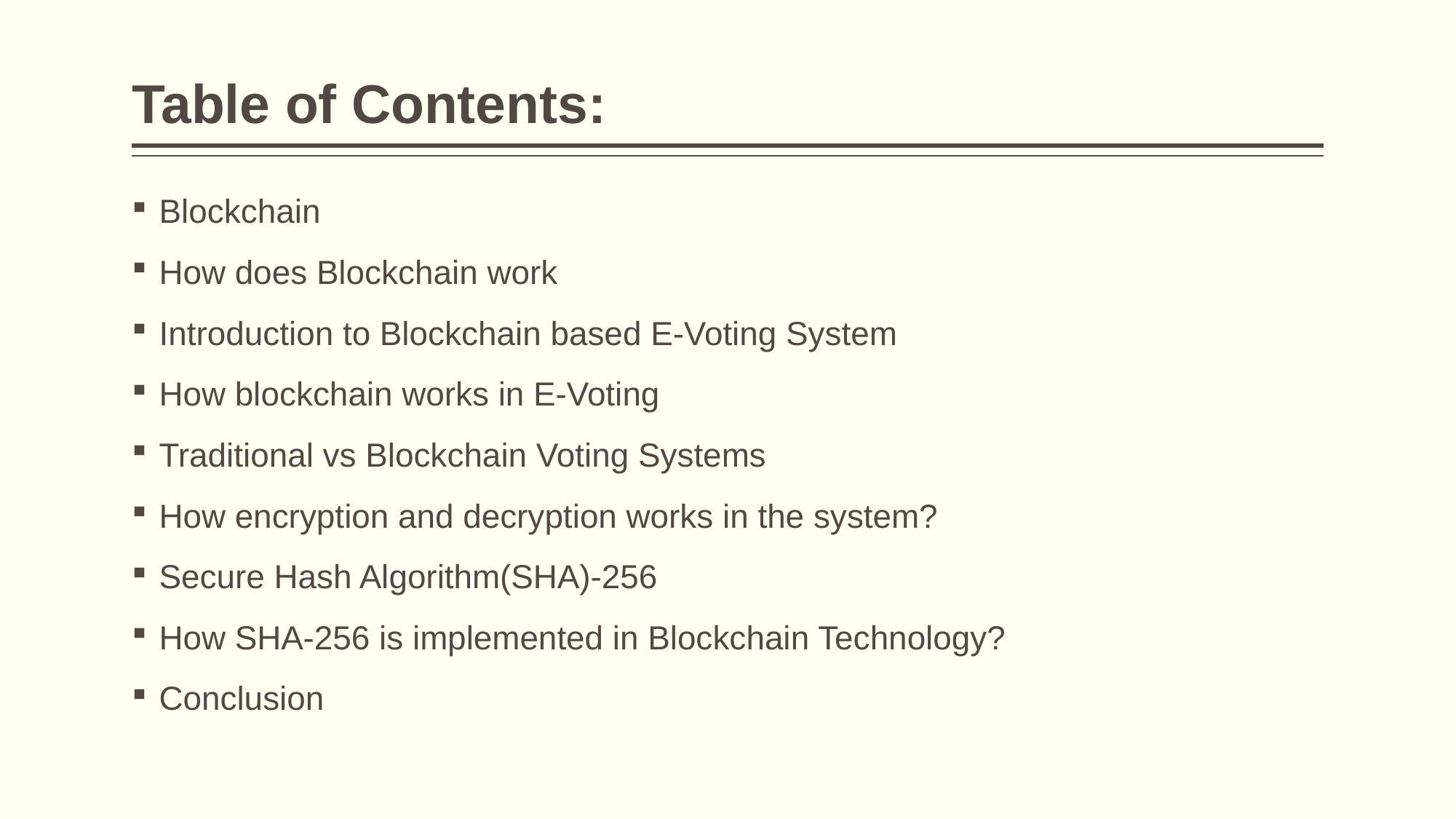

# Table of Contents:
Blockchain
How does Blockchain work
Introduction to Blockchain based E-Voting System
How blockchain works in E-Voting
Traditional vs Blockchain Voting Systems
How encryption and decryption works in the system?
Secure Hash Algorithm(SHA)-256
How SHA-256 is implemented in Blockchain Technology?
Conclusion